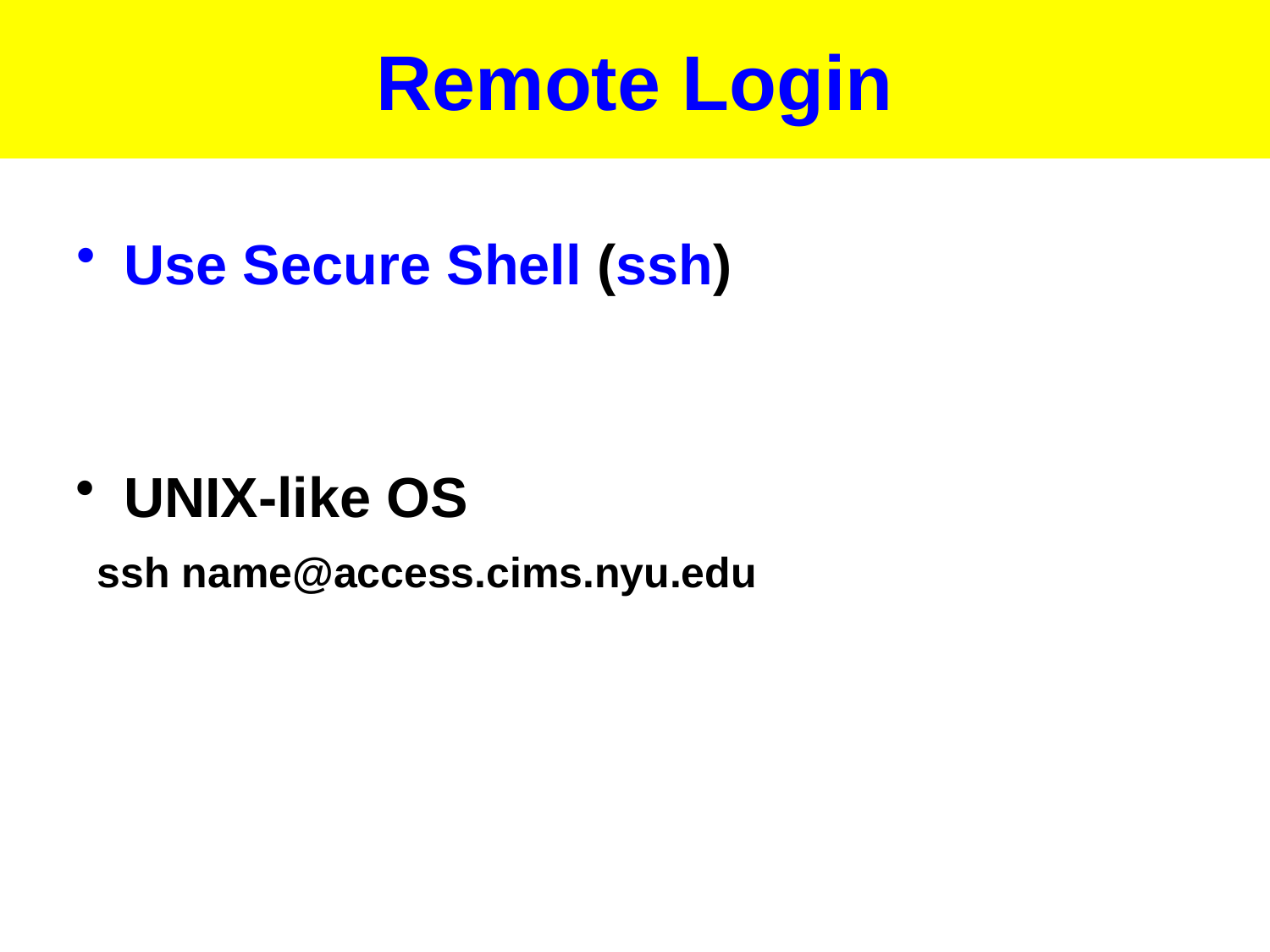

# Remote Login
Use Secure Shell (ssh)
UNIX-like OS
ssh name@access.cims.nyu.edu